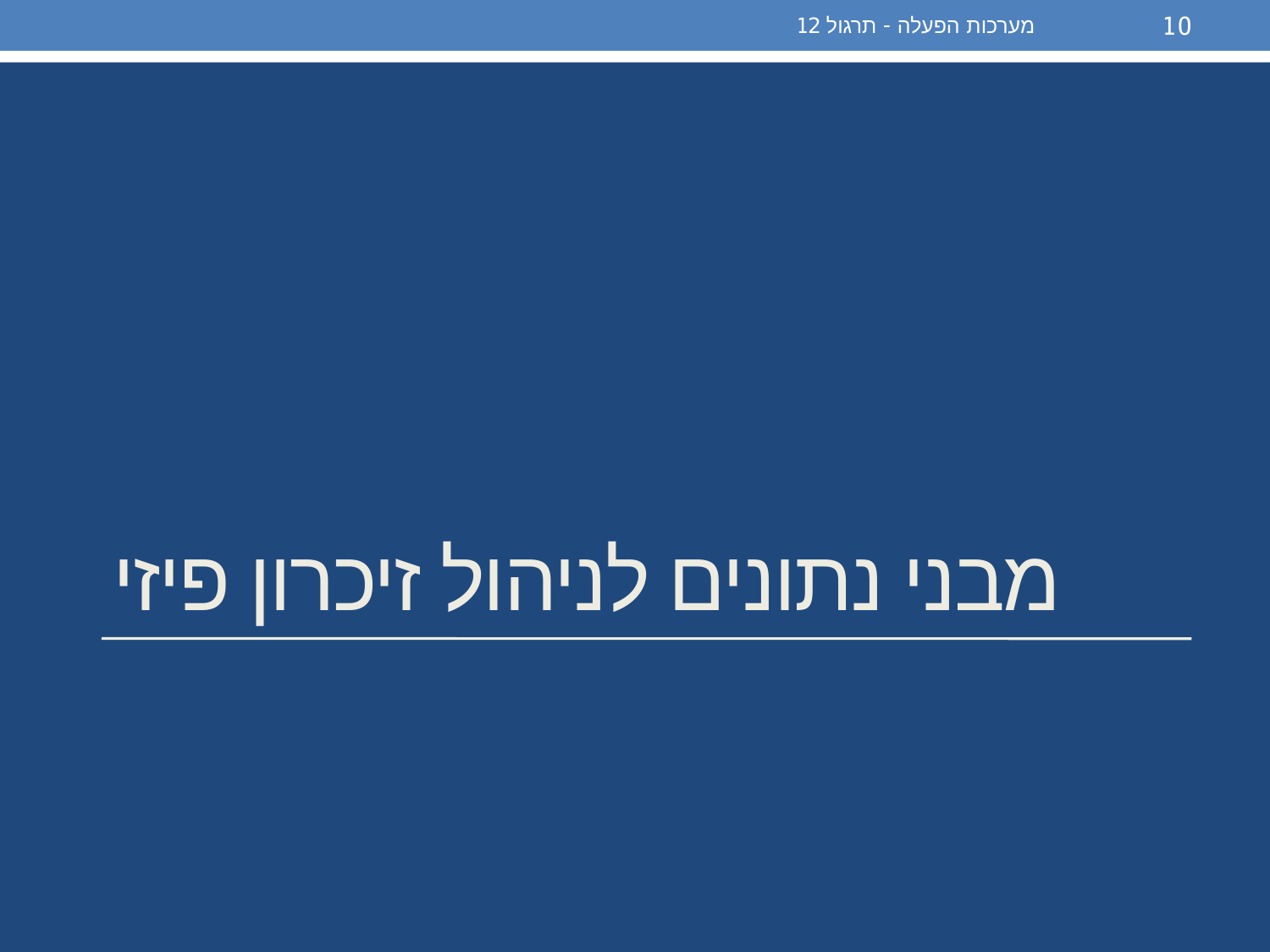

מערכות הפעלה - תרגול 12
10
# מבני נתונים לניהול זיכרון פיזי